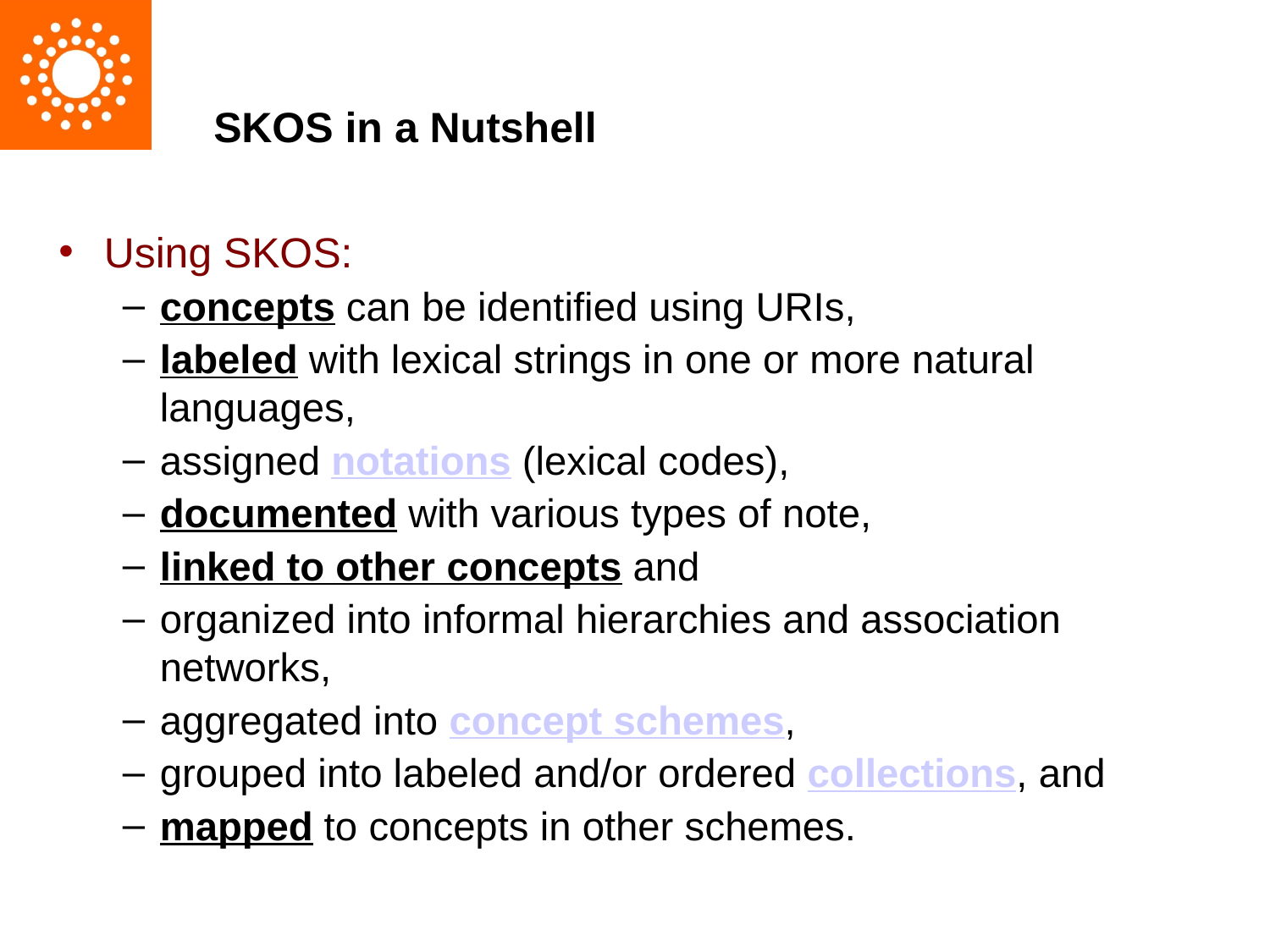

# SKOS in a Nutshell
Using SKOS:
concepts can be identified using URIs,
labeled with lexical strings in one or more natural languages,
assigned notations (lexical codes),
documented with various types of note,
linked to other concepts and
organized into informal hierarchies and association networks,
aggregated into concept schemes,
grouped into labeled and/or ordered collections, and
mapped to concepts in other schemes.